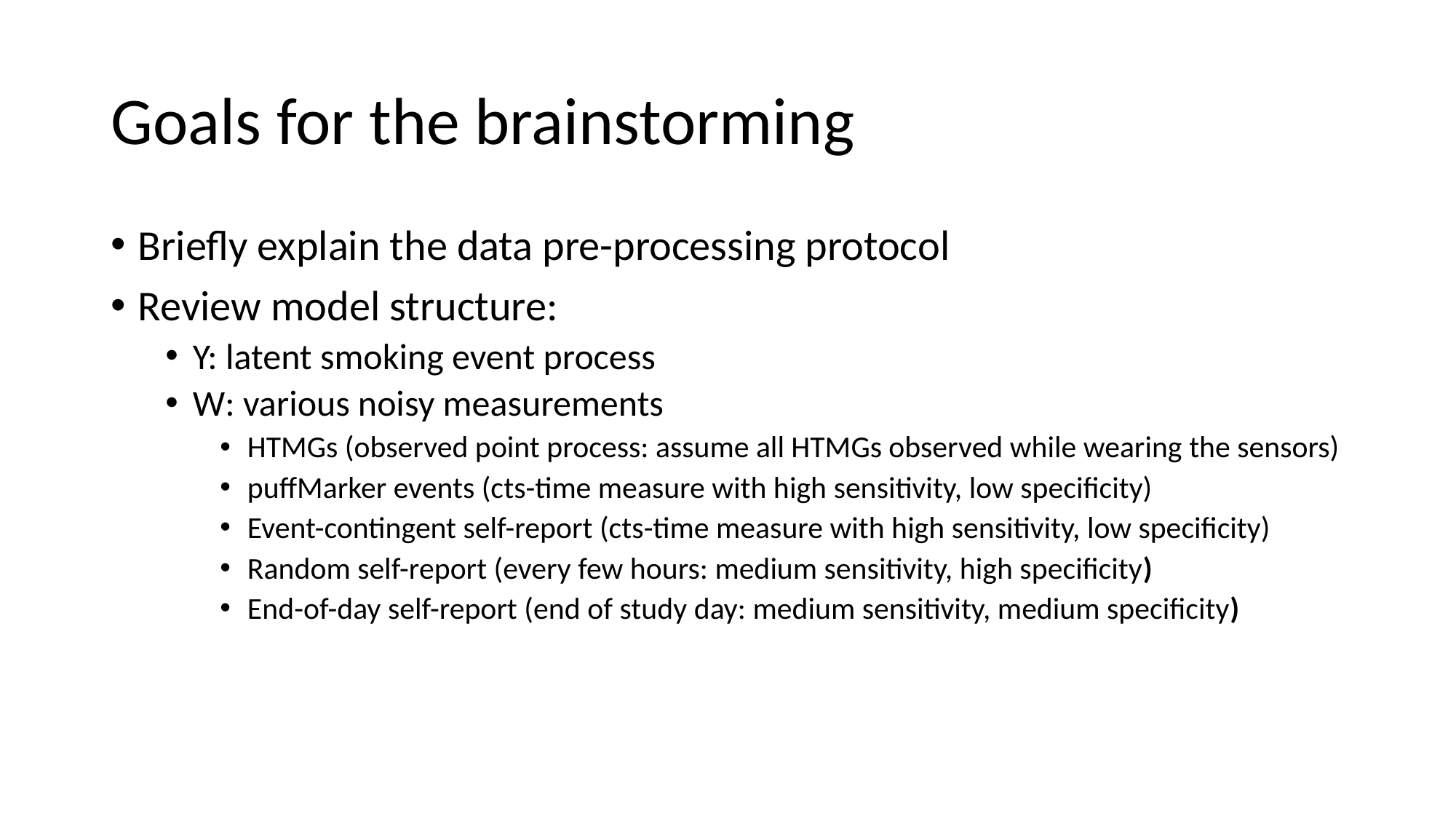

# Goals for the brainstorming
Briefly explain the data pre-processing protocol
Review model structure:
Y: latent smoking event process
W: various noisy measurements
HTMGs (observed point process: assume all HTMGs observed while wearing the sensors)
puffMarker events (cts-time measure with high sensitivity, low specificity)
Event-contingent self-report (cts-time measure with high sensitivity, low specificity)
Random self-report (every few hours: medium sensitivity, high specificity)
End-of-day self-report (end of study day: medium sensitivity, medium specificity)